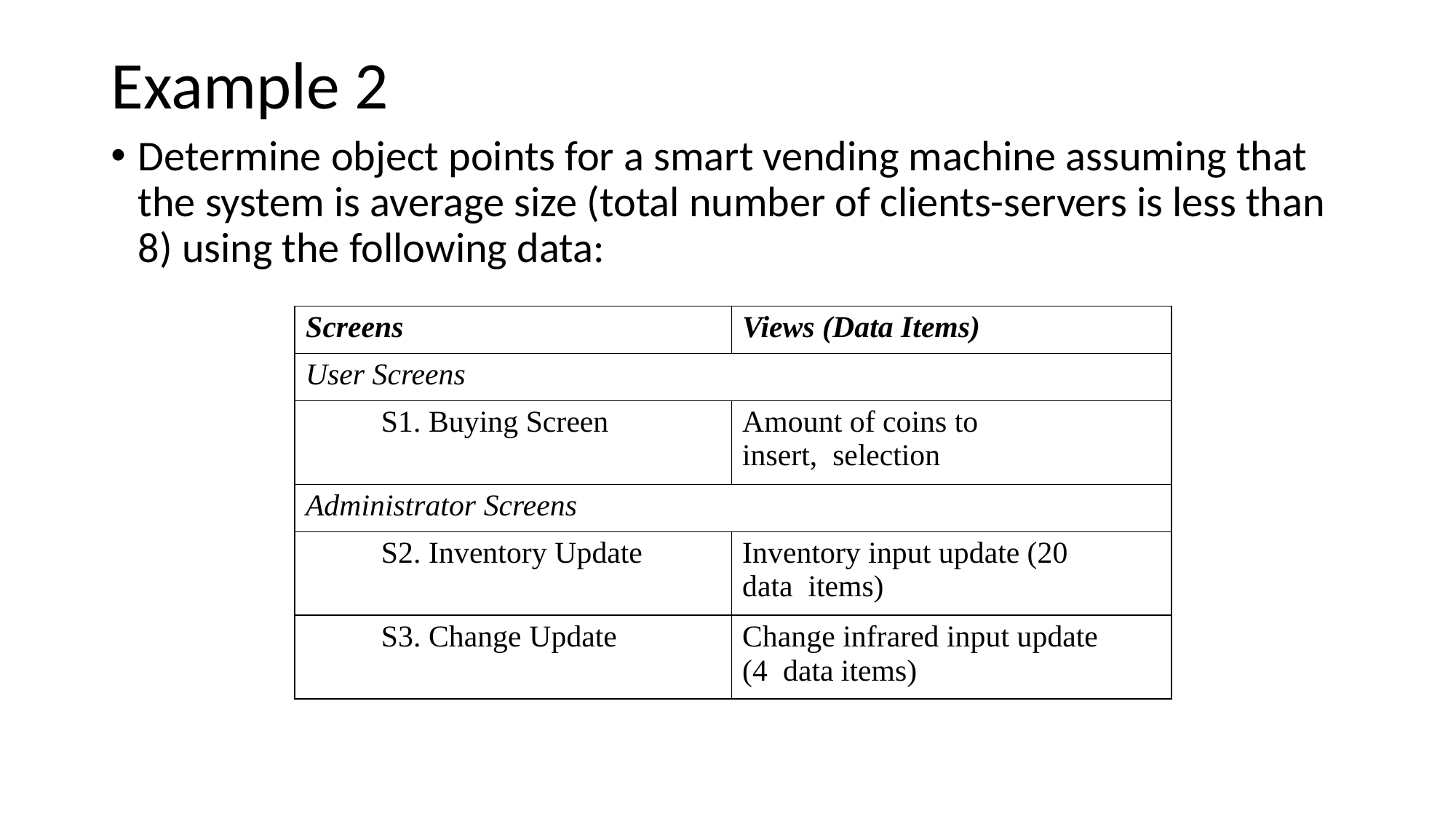

# Example 2
Determine object points for a smart vending machine assuming that the system is average size (total number of clients-servers is less than 8) using the following data:
| Screens | Views (Data Items) |
| --- | --- |
| User Screens |  |
| S1. Buying Screen | Amount of coins to insert, selection |
| Administrator Screens |  |
| S2. Inventory Update | Inventory input update (20 data items) |
| S3. Change Update | Change infrared input update (4 data items) |